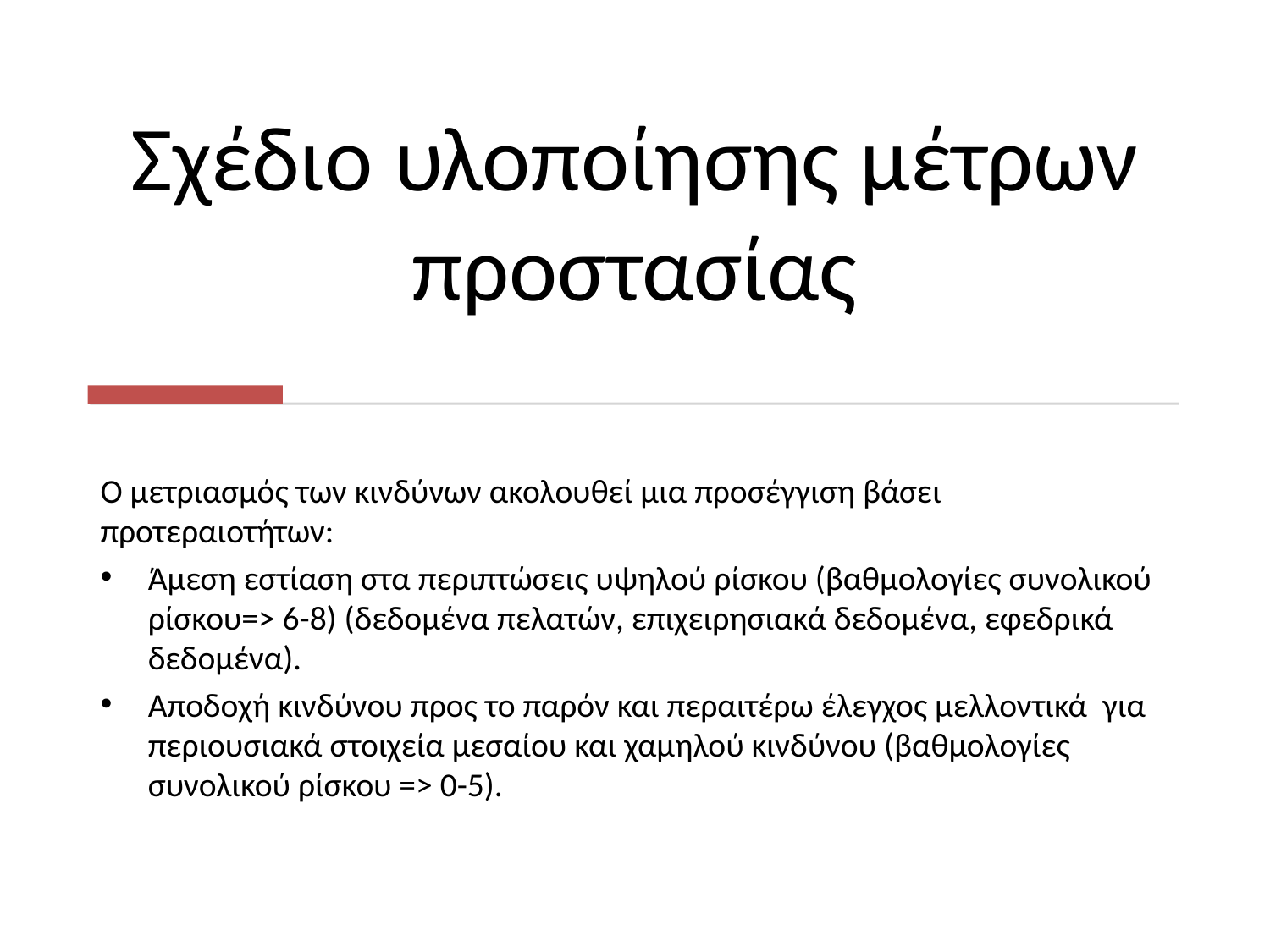

# Σχέδιο υλοποίησης μέτρων προστασίας

Ο μετριασμός των κινδύνων ακολουθεί μια προσέγγιση βάσει προτεραιοτήτων:
Άμεση εστίαση στα περιπτώσεις υψηλού ρίσκου (βαθμολογίες συνολικού ρίσκου=> 6-8) (δεδομένα πελατών, επιχειρησιακά δεδομένα, εφεδρικά δεδομένα).
Αποδοχή κινδύνου προς το παρόν και περαιτέρω έλεγχος μελλοντικά  για περιουσιακά στοιχεία μεσαίου και χαμηλού κινδύνου (βαθμολογίες συνολικού ρίσκου => 0-5).